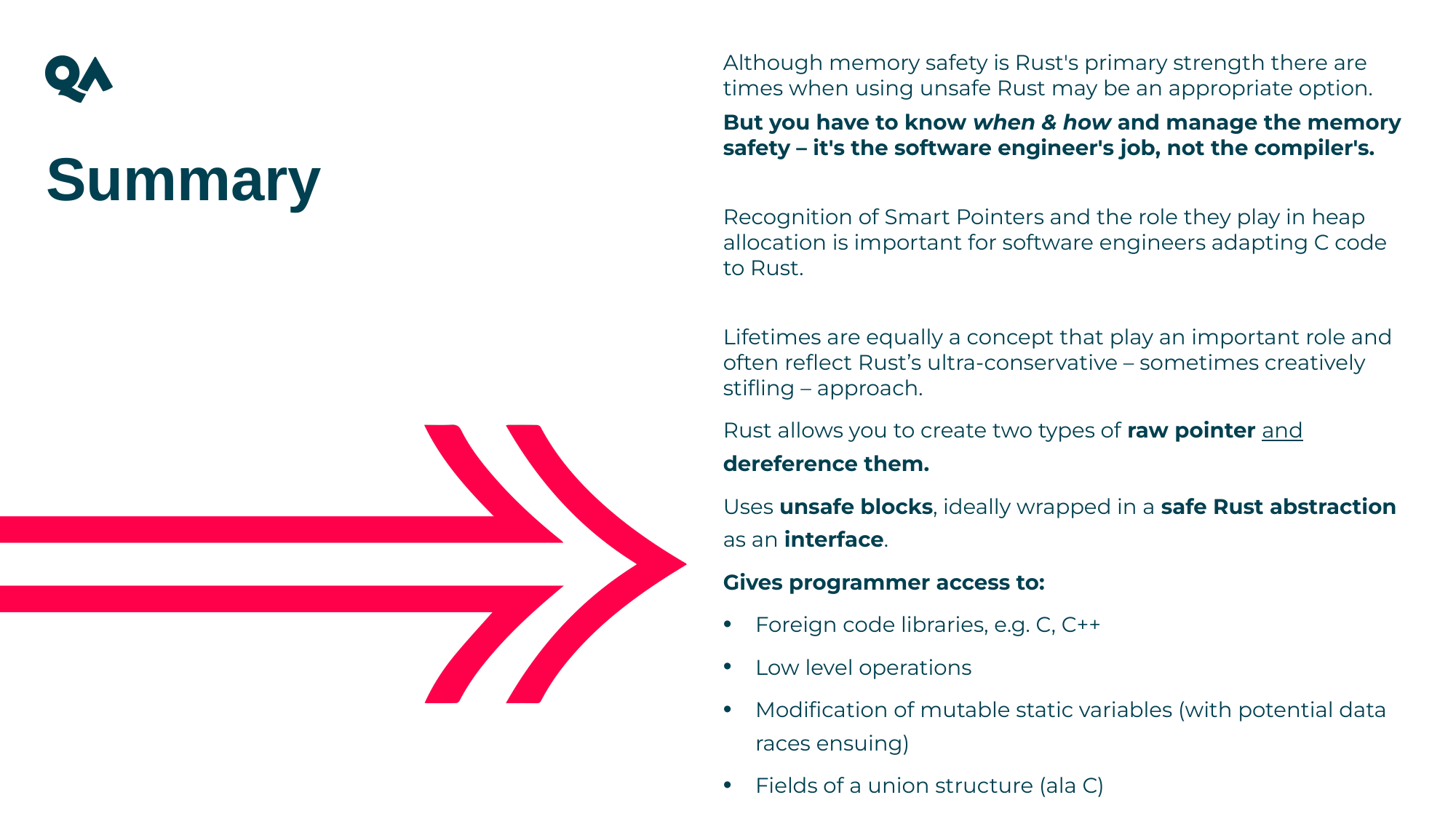

Although memory safety is Rust's primary strength there are times when using unsafe Rust may be an appropriate option.
But you have to know when & how and manage the memory safety – it's the software engineer's job, not the compiler's.

Recognition of Smart Pointers and the role they play in heap allocation is important for software engineers adapting C code to Rust.

Lifetimes are equally a concept that play an important role and often reflect Rust’s ultra-conservative – sometimes creatively stifling – approach.
Rust allows you to create two types of raw pointer and dereference them.
Uses unsafe blocks, ideally wrapped in a safe Rust abstraction as an interface.
Gives programmer access to:
Foreign code libraries, e.g. C, C++
Low level operations
Modification of mutable static variables (with potential data races ensuing)
Fields of a union structure (ala C)
Summary